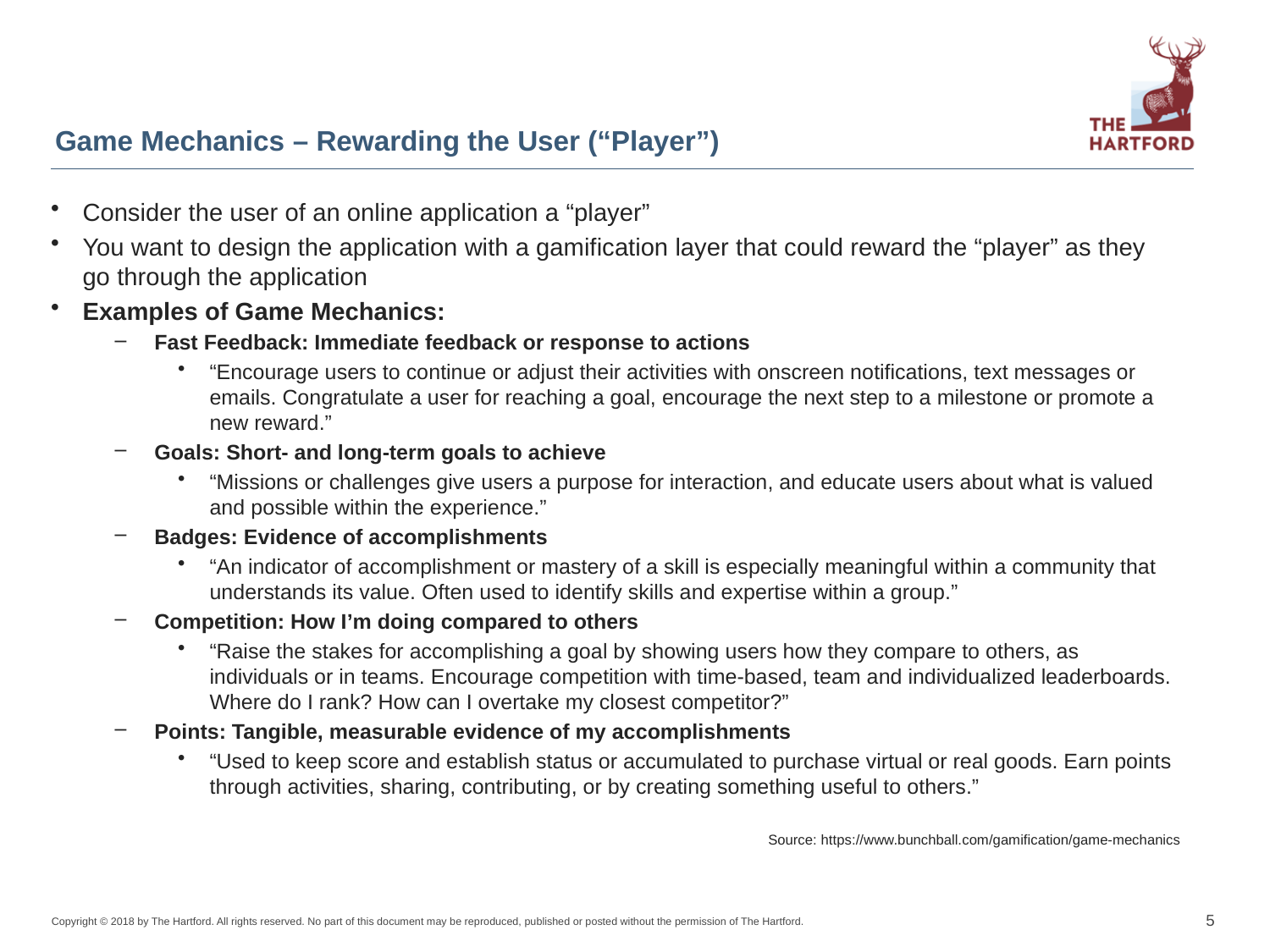

Game Mechanics – Rewarding the User (“Player”)
Consider the user of an online application a “player”
You want to design the application with a gamification layer that could reward the “player” as they go through the application
Examples of Game Mechanics:
Fast Feedback: Immediate feedback or response to actions
“Encourage users to continue or adjust their activities with onscreen notifications, text messages or emails. Congratulate a user for reaching a goal, encourage the next step to a milestone or promote a new reward.”
Goals: Short- and long-term goals to achieve
“Missions or challenges give users a purpose for interaction, and educate users about what is valued and possible within the experience.”
Badges: Evidence of accomplishments
“An indicator of accomplishment or mastery of a skill is especially meaningful within a community that understands its value. Often used to identify skills and expertise within a group.”
Competition: How I’m doing compared to others
“Raise the stakes for accomplishing a goal by showing users how they compare to others, as individuals or in teams. Encourage competition with time-based, team and individualized leaderboards. Where do I rank? How can I overtake my closest competitor?”
Points: Tangible, measurable evidence of my accomplishments
“Used to keep score and establish status or accumulated to purchase virtual or real goods. Earn points through activities, sharing, contributing, or by creating something useful to others.”

Source: https://www.bunchball.com/gamification/game-mechanics
5